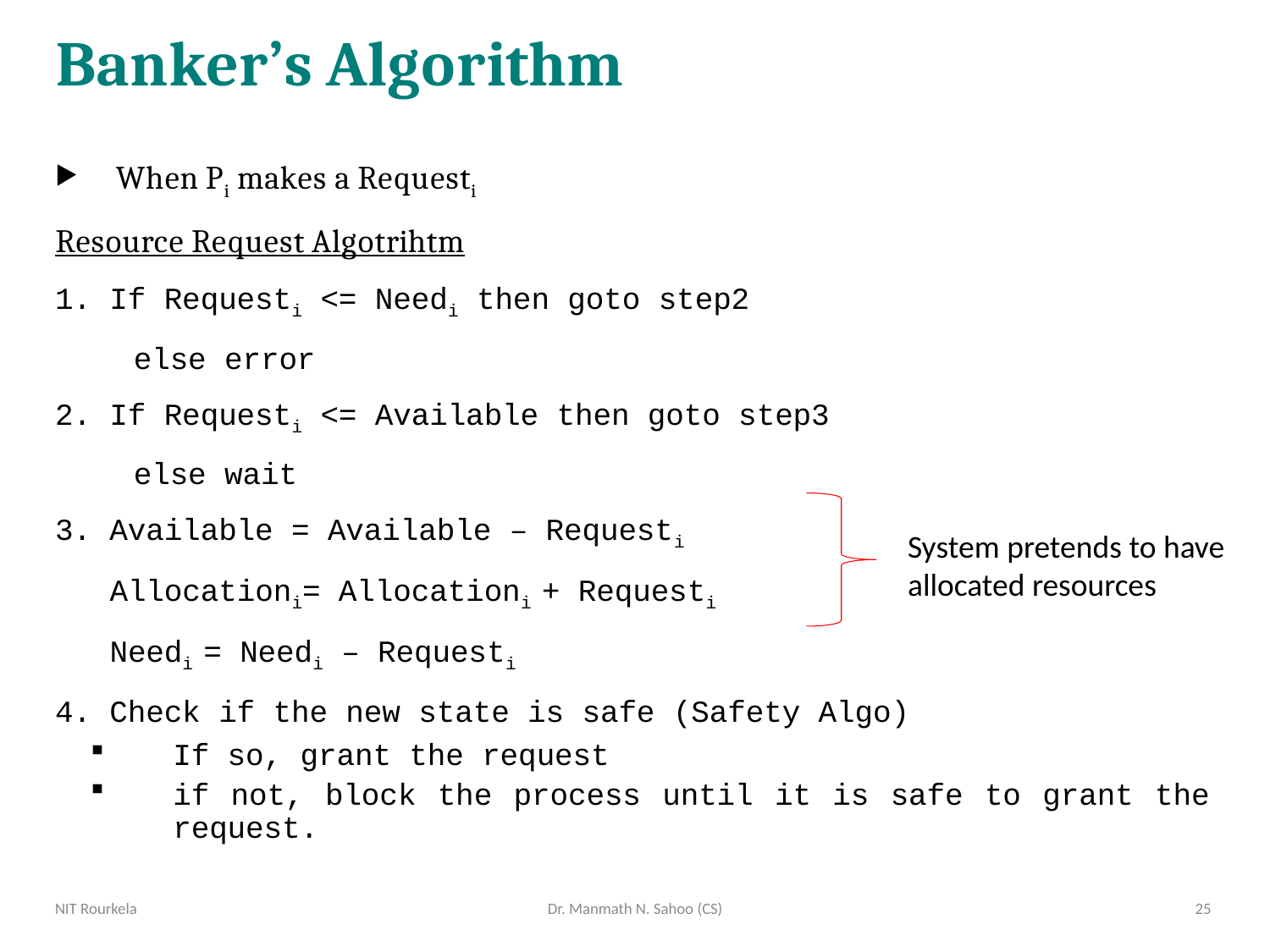

# Banker’s Algorithm
When Pi makes a Requesti
Resource Request Algotrihtm
1. If Requesti <= Needi then goto step2
		else error
2. If Requesti <= Available then goto step3
		else wait
3. Available = Available – Requesti
   Allocationi= Allocationi + Requesti
   Needi = Needi – Requesti
4. Check if the new state is safe (Safety Algo)
If so, grant the request
if not, block the process until it is safe to grant the request.

System pretends to have allocated resources
NIT Rourkela
Dr. Manmath N. Sahoo (CS)
25